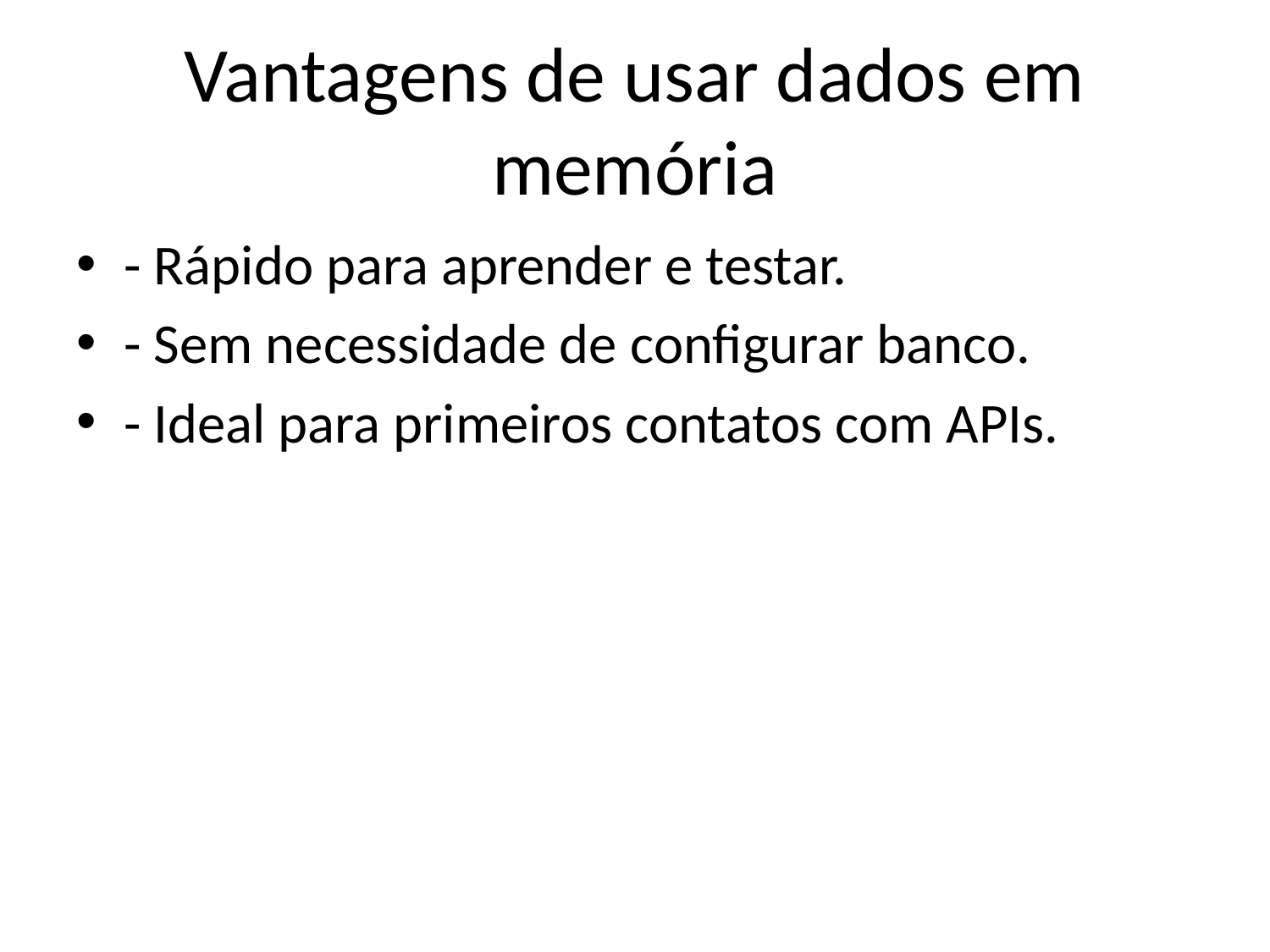

# Vantagens de usar dados em memória
- Rápido para aprender e testar.
- Sem necessidade de configurar banco.
- Ideal para primeiros contatos com APIs.